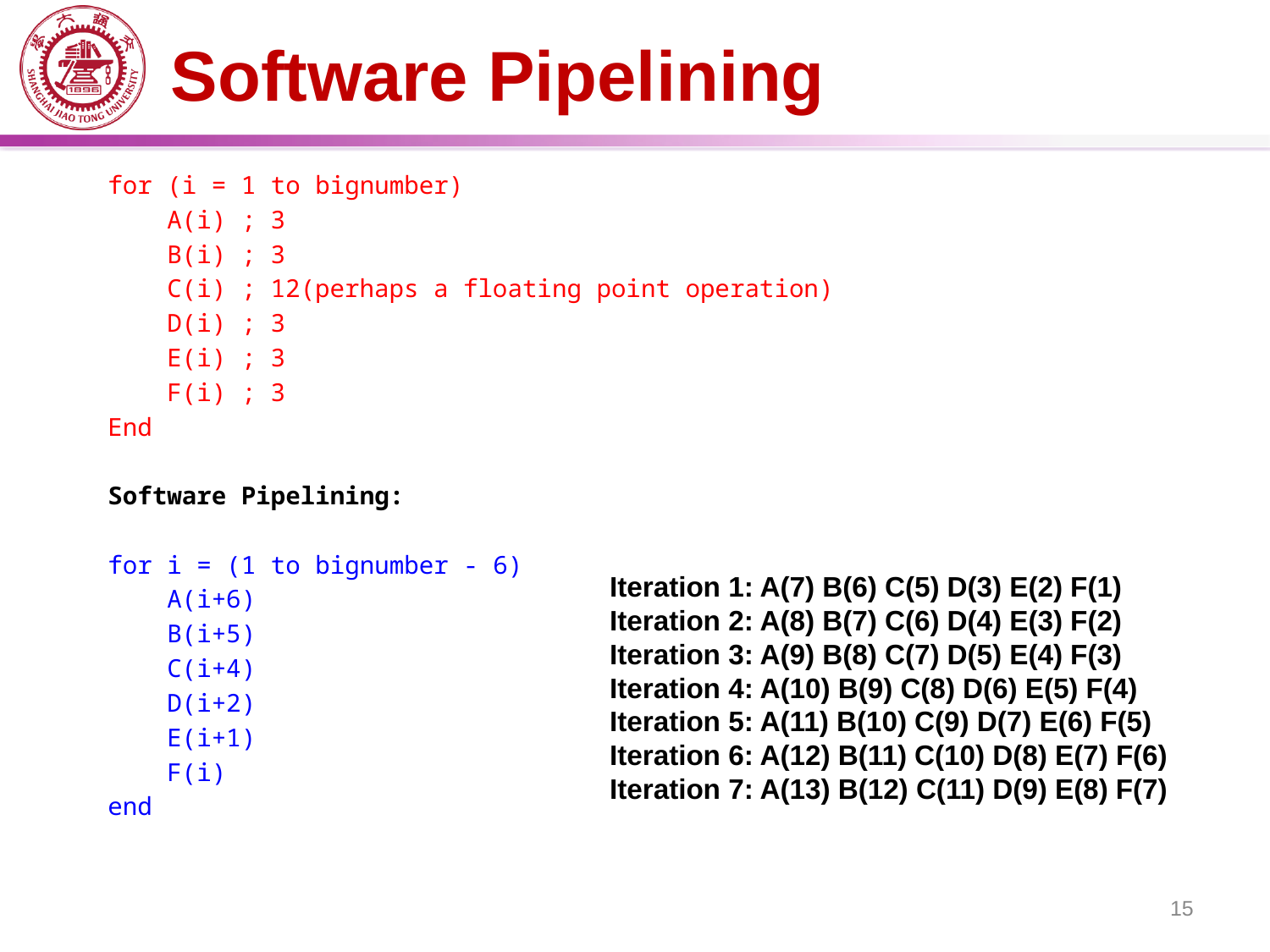

# Software Pipelining
for (i = 1 to bignumber)
    A(i) ; 3
    B(i) ; 3
    C(i) ; 12(perhaps a floating point operation)
    D(i) ; 3
    E(i) ; 3
    F(i) ; 3
End

Software Pipelining:

for i = (1 to bignumber - 6)
    A(i+6)
    B(i+5)
    C(i+4)
    D(i+2)
    E(i+1)
    F(i)
end

Iteration 1: A(7) B(6) C(5) D(3) E(2) F(1)
Iteration 2: A(8) B(7) C(6) D(4) E(3) F(2)
Iteration 3: A(9) B(8) C(7) D(5) E(4) F(3)
Iteration 4: A(10) B(9) C(8) D(6) E(5) F(4)
Iteration 5: A(11) B(10) C(9) D(7) E(6) F(5)
Iteration 6: A(12) B(11) C(10) D(8) E(7) F(6)
Iteration 7: A(13) B(12) C(11) D(9) E(8) F(7)
15